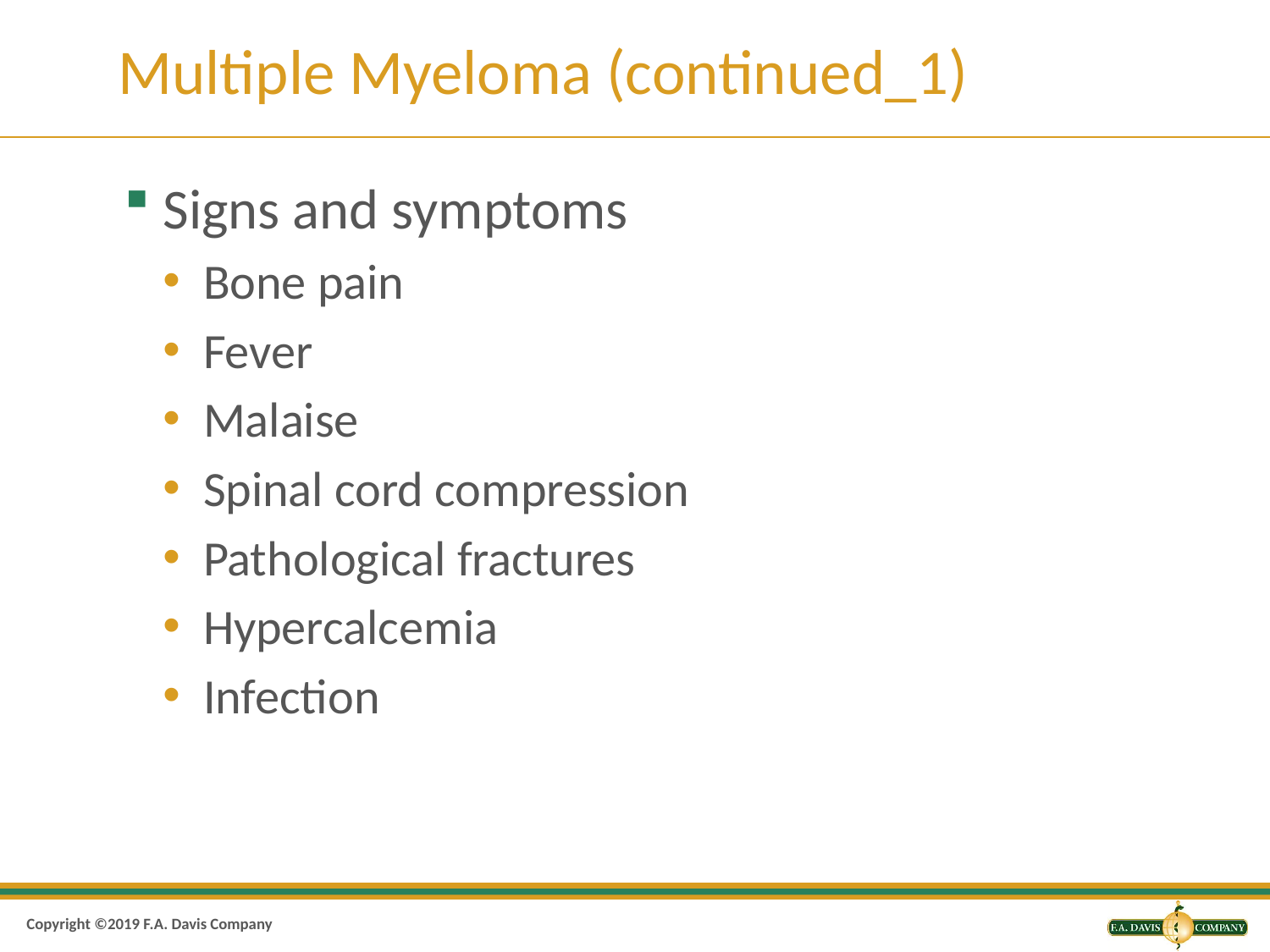

# Multiple Myeloma (continued_1)
Signs and symptoms
Bone pain
Fever
Malaise
Spinal cord compression
Pathological fractures
Hypercalcemia
Infection